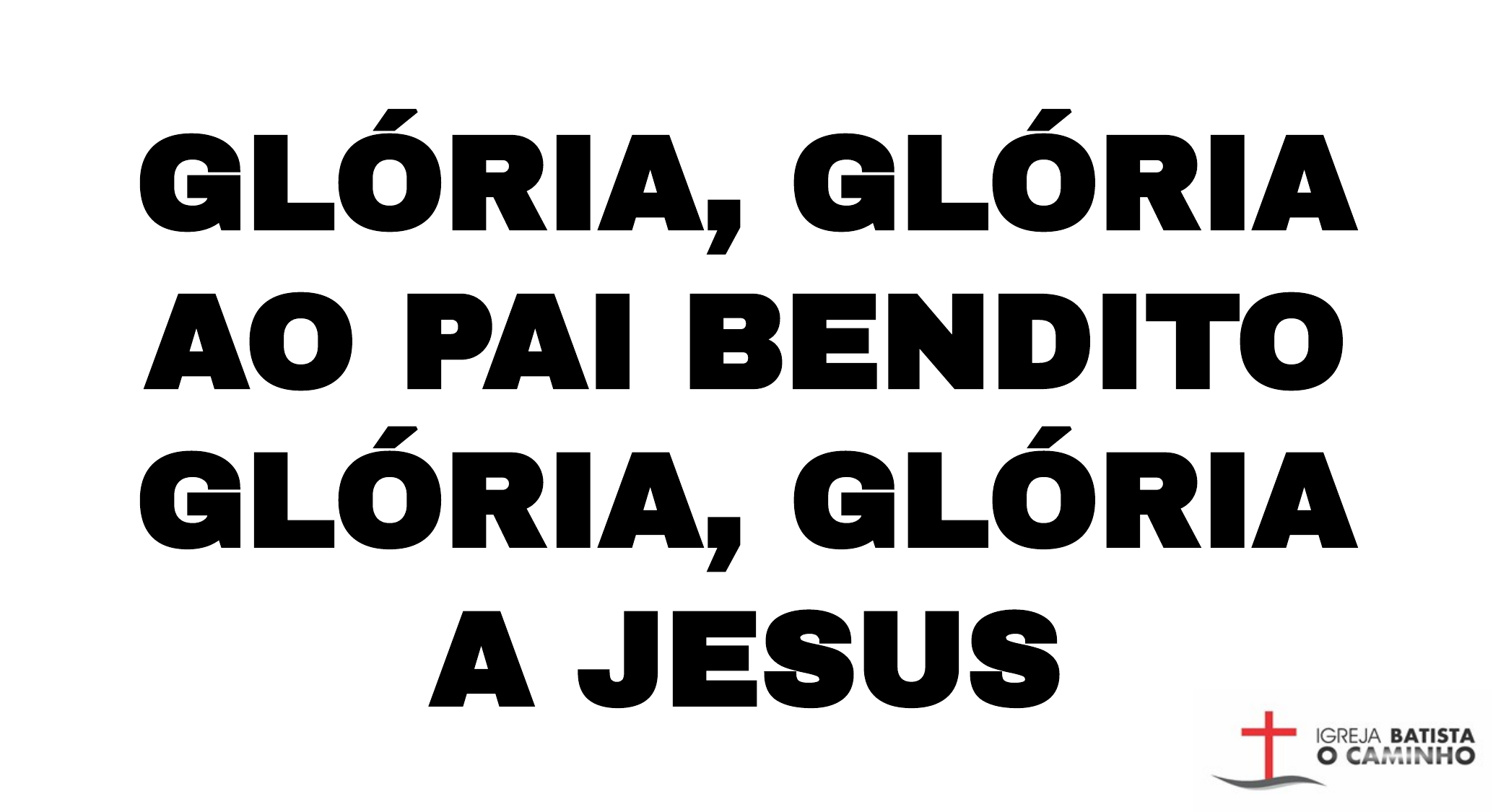

GLÓRIA, GLÓRIA AO PAI BENDITO
GLÓRIA, GLÓRIA A JESUS